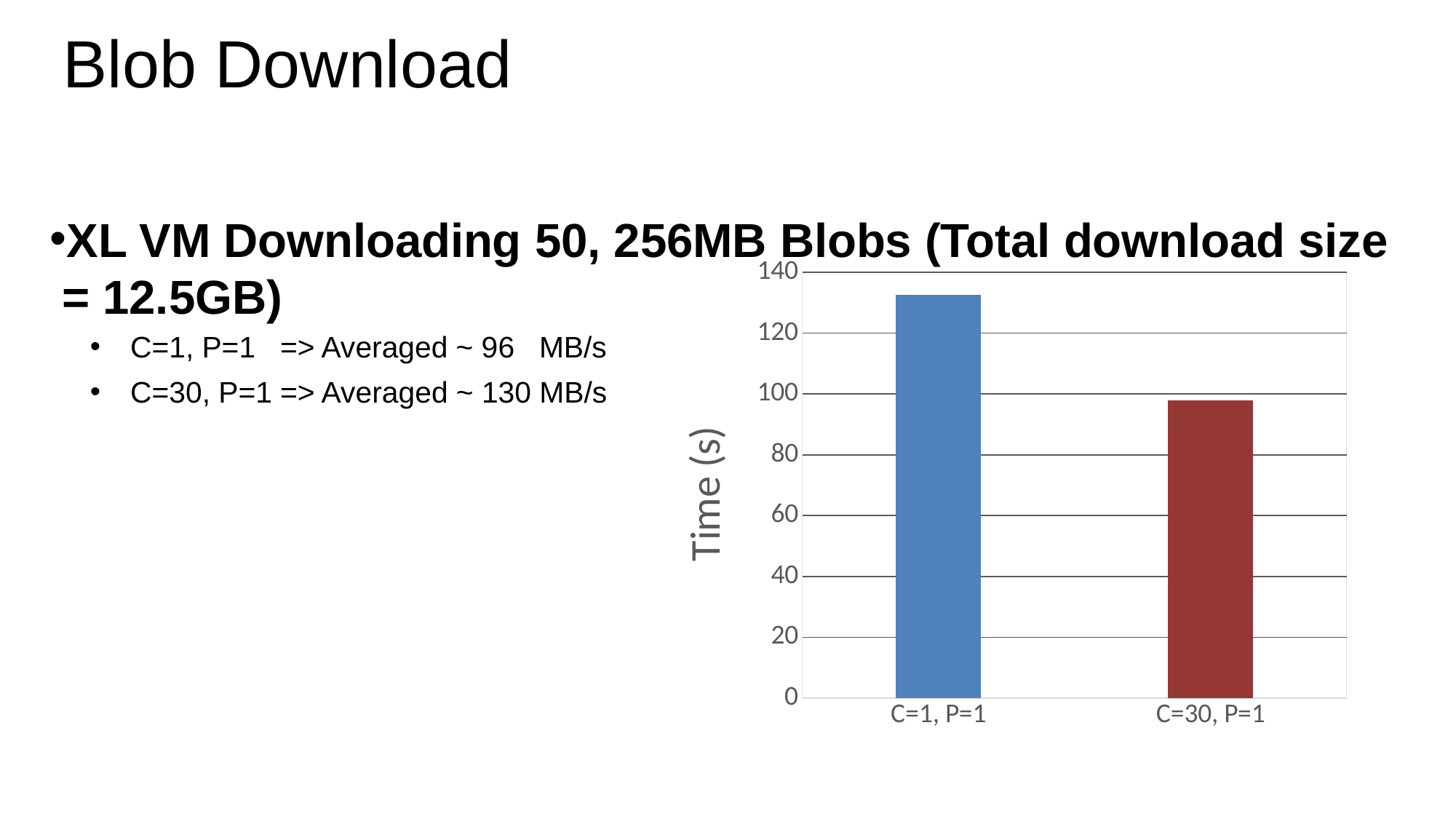

# Blob Download
XL VM Downloading 50, 256MB Blobs (Total download size = 12.5GB)
C=1, P=1   => Averaged ~ 96   MB/s
C=30, P=1 => Averaged ~ 130 MB/s

### Chart

| Category | Total Time |
|---|---|
| C=1, P=1 | 132.7 |
| C=30, P=1 | 98.0 |